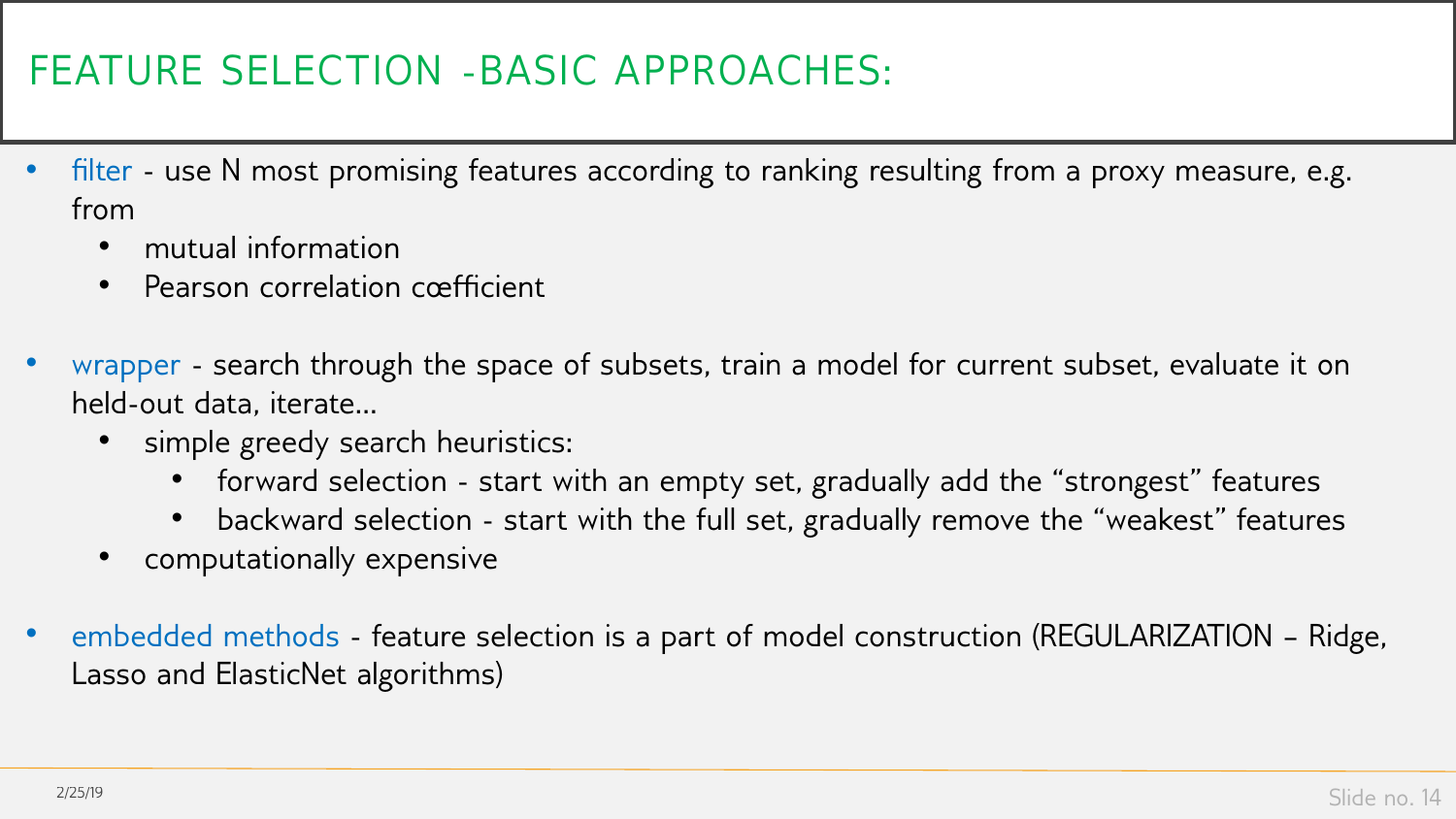

# Feature selection -Basic approaches:
filter - use N most promising features according to ranking resulting from a proxy measure, e.g. from
mutual information
Pearson correlation coefficient

wrapper - search through the space of subsets, train a model for current subset, evaluate it on held-out data, iterate...
simple greedy search heuristics:
forward selection - start with an empty set, gradually add the “strongest” features
backward selection - start with the full set, gradually remove the “weakest” features
computationally expensive

embedded methods - feature selection is a part of model construction (REGULARIZATION – Ridge, Lasso and ElasticNet algorithms)
2/25/19
Slide no. 14